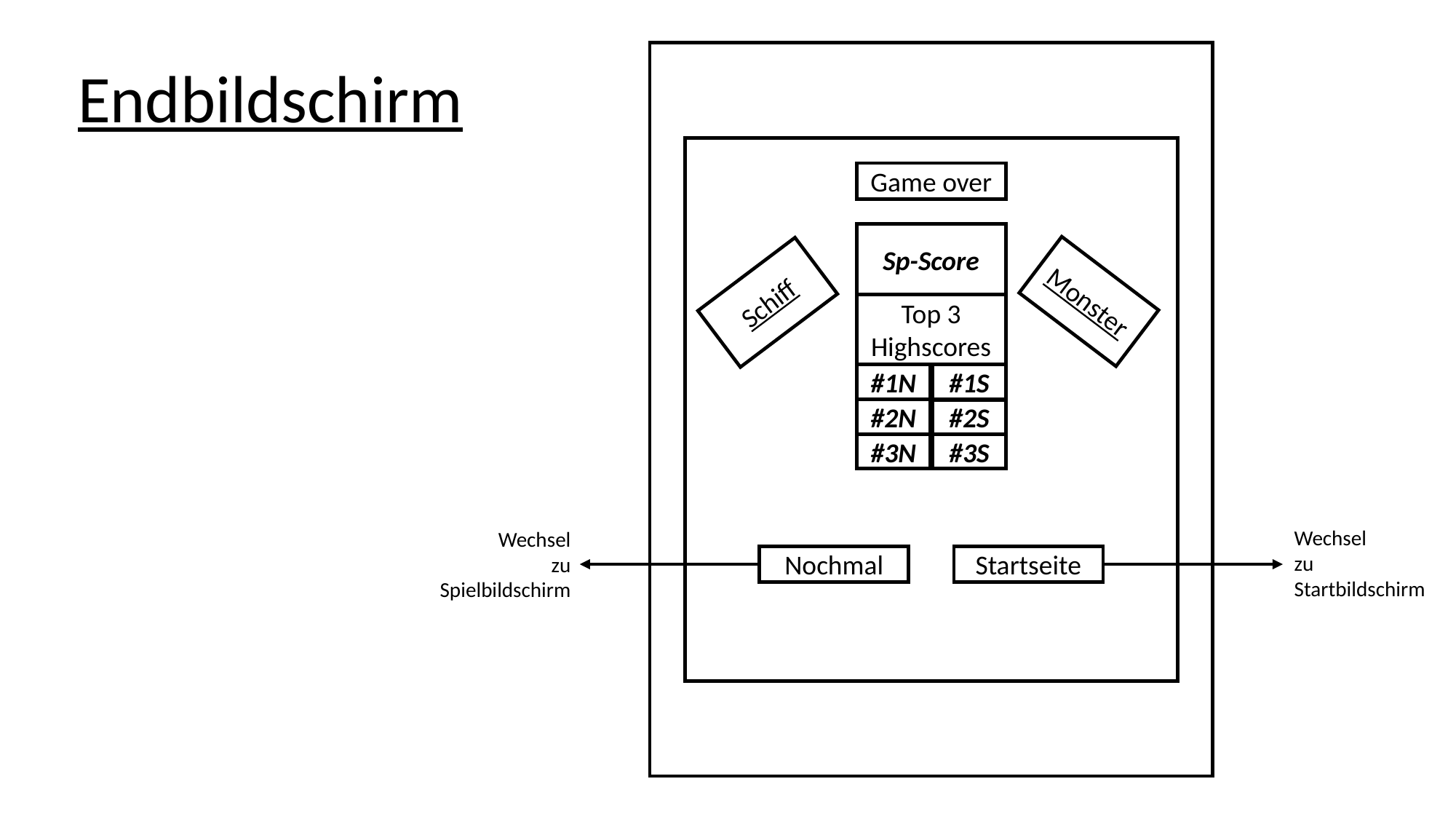

# Endbildschirm

Game over
Sp-Score
Monster
Schiff
Top 3
Highscores
#1N
#1S
#2N
#2S
#3N
#3S
Wechsel
zu
Startbildschirm
Wechsel
zu
Spielbildschirm
Nochmal
Startseite